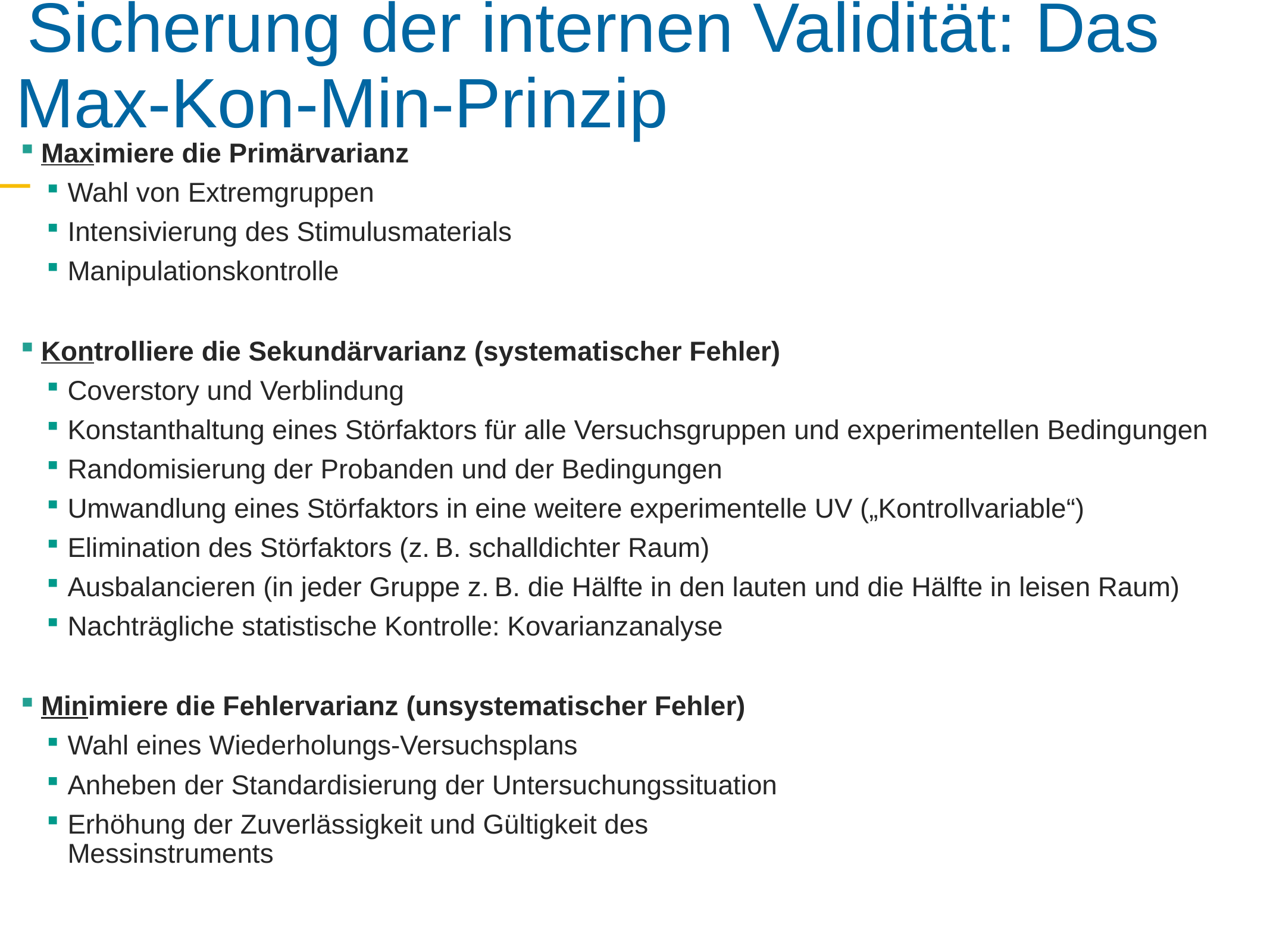

Sicherung der internen Validität: Das Max-Kon-Min-Prinzip
Maximiere die Primärvarianz
Wahl von Extremgruppen
Intensivierung des Stimulusmaterials
Manipulationskontrolle
Kontrolliere die Sekundärvarianz (systematischer Fehler)
Coverstory und Verblindung
Konstanthaltung eines Störfaktors für alle Versuchsgruppen und experimentellen Bedingungen
Randomisierung der Probanden und der Bedingungen
Umwandlung eines Störfaktors in eine weitere experimentelle UV („Kontrollvariable“)
Elimination des Störfaktors (z. B. schalldichter Raum)
Ausbalancieren (in jeder Gruppe z. B. die Hälfte in den lauten und die Hälfte in leisen Raum)
Nachträgliche statistische Kontrolle: Kovarianzanalyse
Minimiere die Fehlervarianz (unsystematischer Fehler)
Wahl eines Wiederholungs-Versuchsplans
Anheben der Standardisierung der Untersuchungssituation
Erhöhung der Zuverlässigkeit und Gültigkeit des
Messinstruments
17